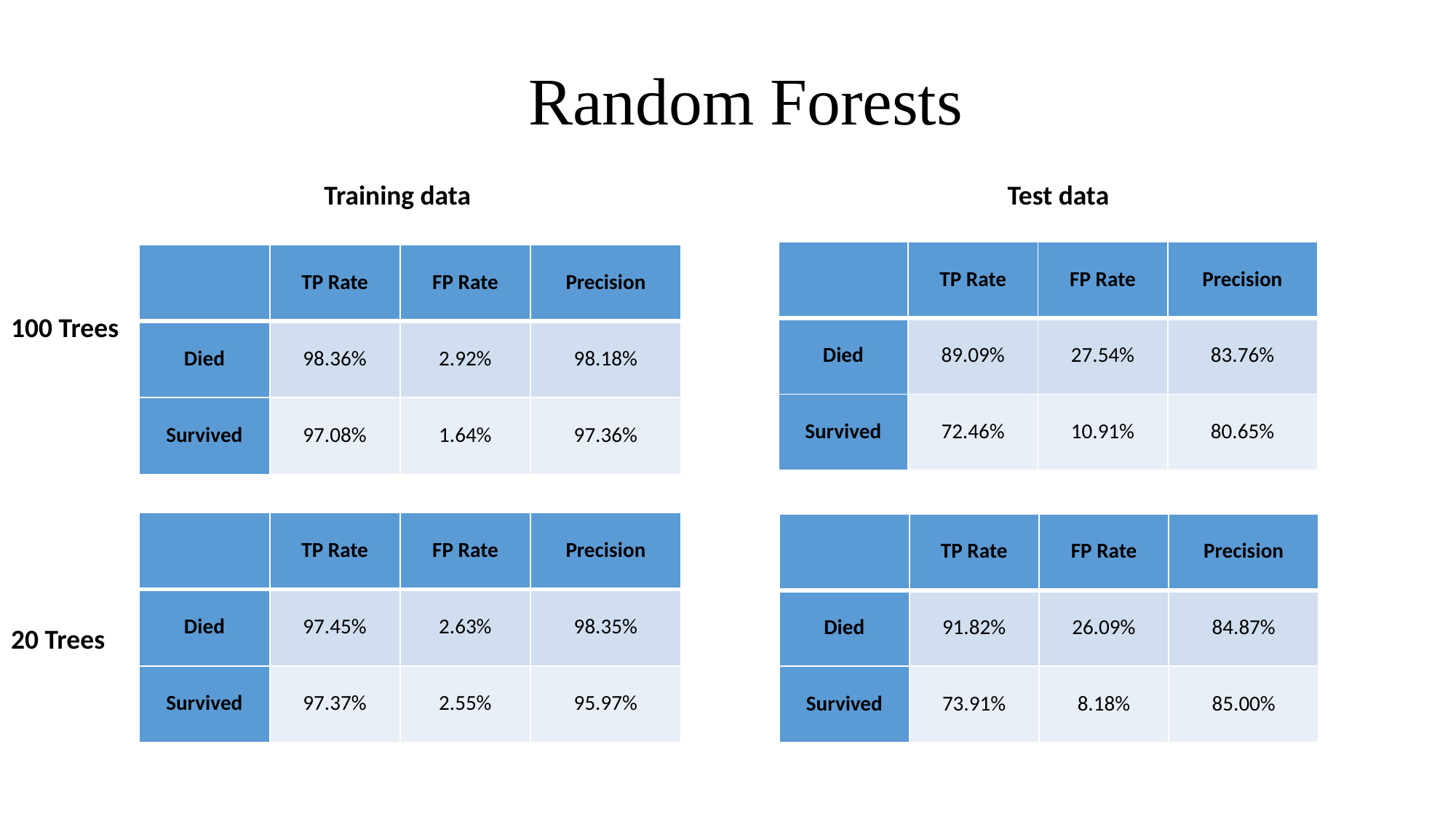

Random Forests
Training data
Test data
|  | TP Rate | FP Rate | Precision |
| --- | --- | --- | --- |
| Died | 89.09% | 27.54% | 83.76% |
| Survived | 72.46% | 10.91% | 80.65% |
|  | TP Rate | FP Rate | Precision |
| --- | --- | --- | --- |
| Died | 98.36% | 2.92% | 98.18% |
| Survived | 97.08% | 1.64% | 97.36% |
100 Trees
|  | TP Rate | FP Rate | Precision |
| --- | --- | --- | --- |
| Died | 97.45% | 2.63% | 98.35% |
| Survived | 97.37% | 2.55% | 95.97% |
|  | TP Rate | FP Rate | Precision |
| --- | --- | --- | --- |
| Died | 91.82% | 26.09% | 84.87% |
| Survived | 73.91% | 8.18% | 85.00% |
20 Trees